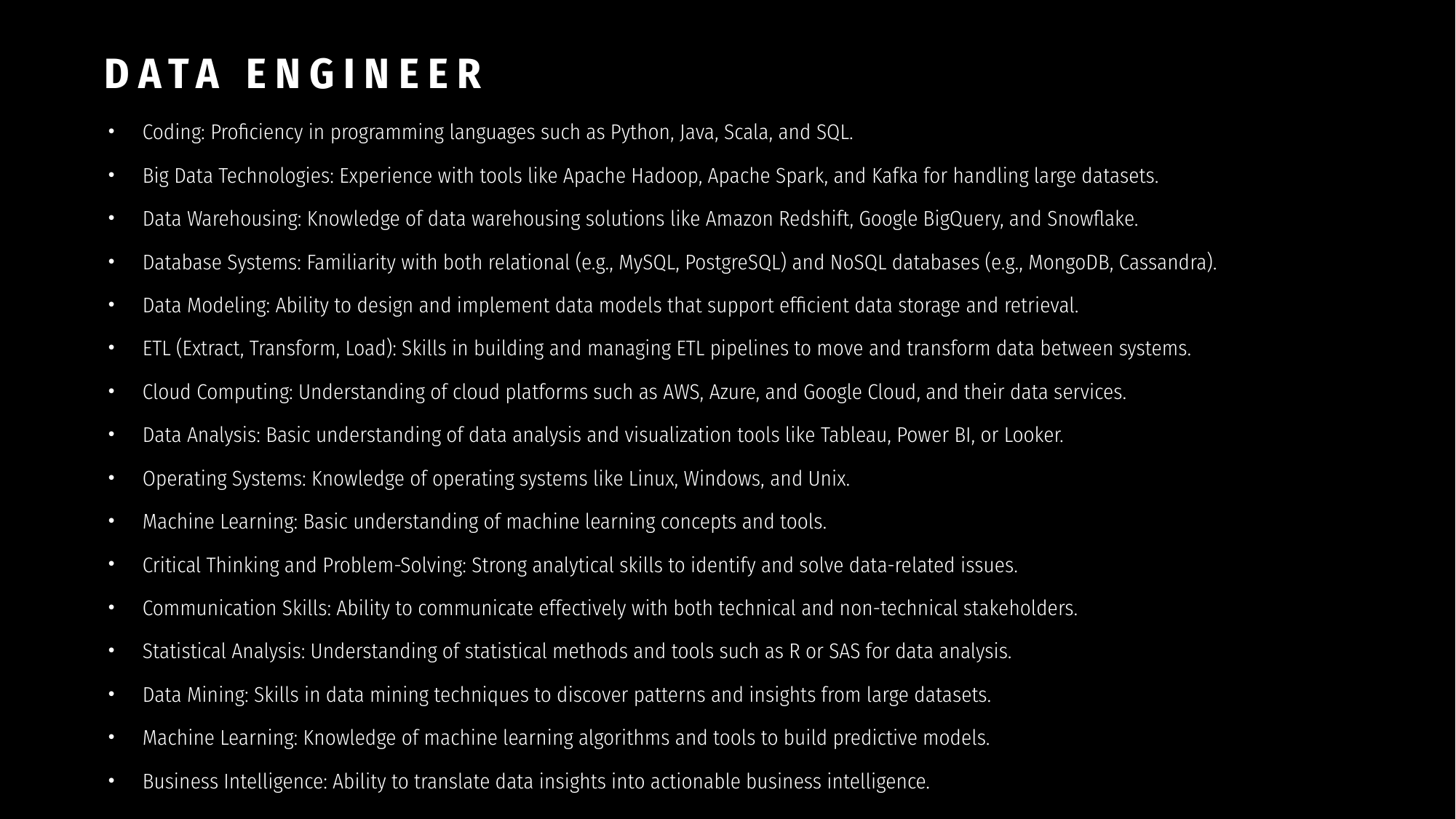

# Data engineer
Coding: Proficiency in programming languages such as Python, Java, Scala, and SQL.
Big Data Technologies: Experience with tools like Apache Hadoop, Apache Spark, and Kafka for handling large datasets.
Data Warehousing: Knowledge of data warehousing solutions like Amazon Redshift, Google BigQuery, and Snowflake.
Database Systems: Familiarity with both relational (e.g., MySQL, PostgreSQL) and NoSQL databases (e.g., MongoDB, Cassandra).
Data Modeling: Ability to design and implement data models that support efficient data storage and retrieval.
ETL (Extract, Transform, Load): Skills in building and managing ETL pipelines to move and transform data between systems.
Cloud Computing: Understanding of cloud platforms such as AWS, Azure, and Google Cloud, and their data services.
Data Analysis: Basic understanding of data analysis and visualization tools like Tableau, Power BI, or Looker.
Operating Systems: Knowledge of operating systems like Linux, Windows, and Unix.
Machine Learning: Basic understanding of machine learning concepts and tools.
Critical Thinking and Problem-Solving: Strong analytical skills to identify and solve data-related issues.
Communication Skills: Ability to communicate effectively with both technical and non-technical stakeholders.
Statistical Analysis: Understanding of statistical methods and tools such as R or SAS for data analysis.
Data Mining: Skills in data mining techniques to discover patterns and insights from large datasets.
Machine Learning: Knowledge of machine learning algorithms and tools to build predictive models.
Business Intelligence: Ability to translate data insights into actionable business intelligence.